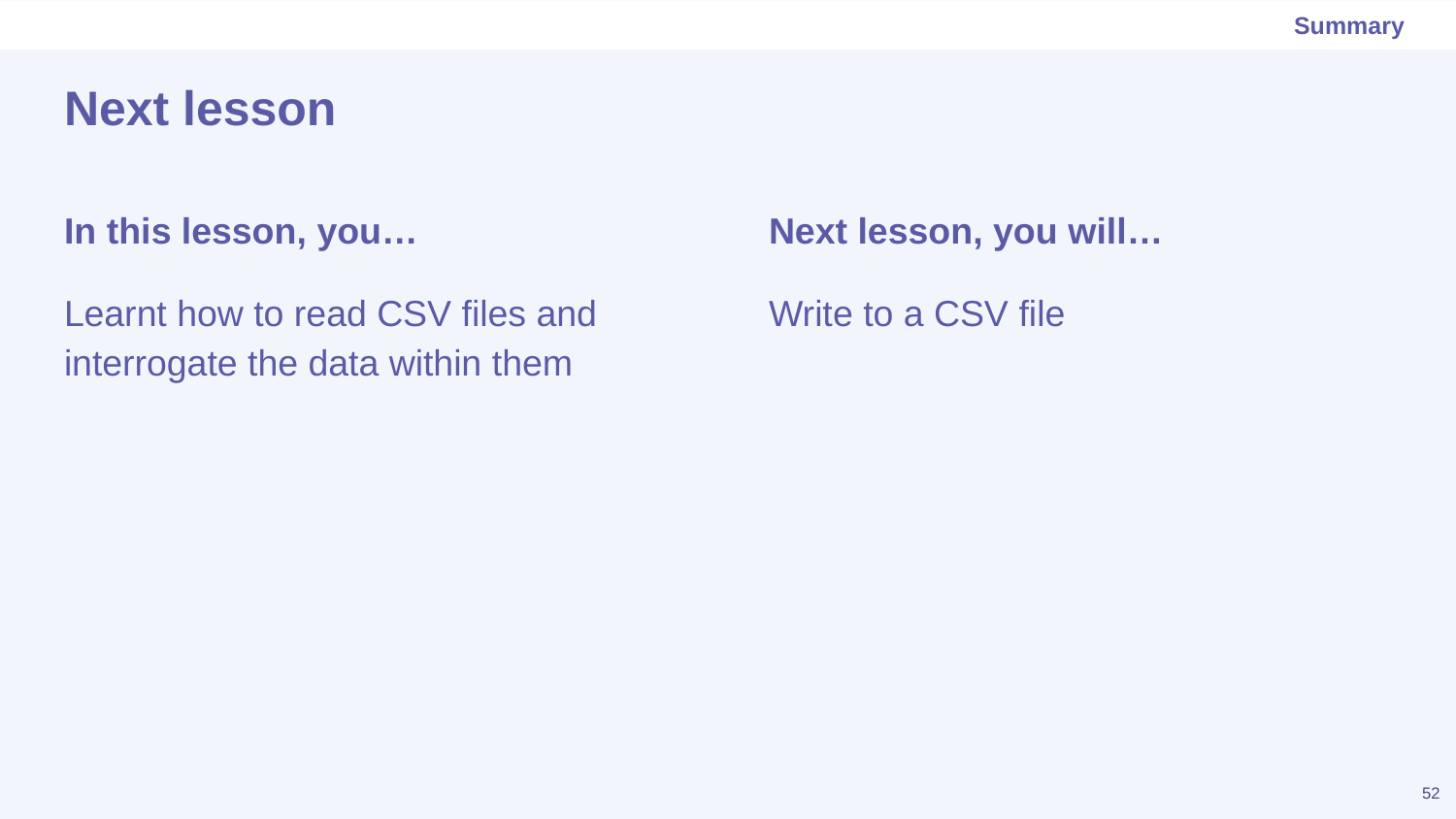

Summary
# Next lesson
Next lesson, you will…
Write to a CSV file
In this lesson, you…
Learnt how to read CSV files and interrogate the data within them

52